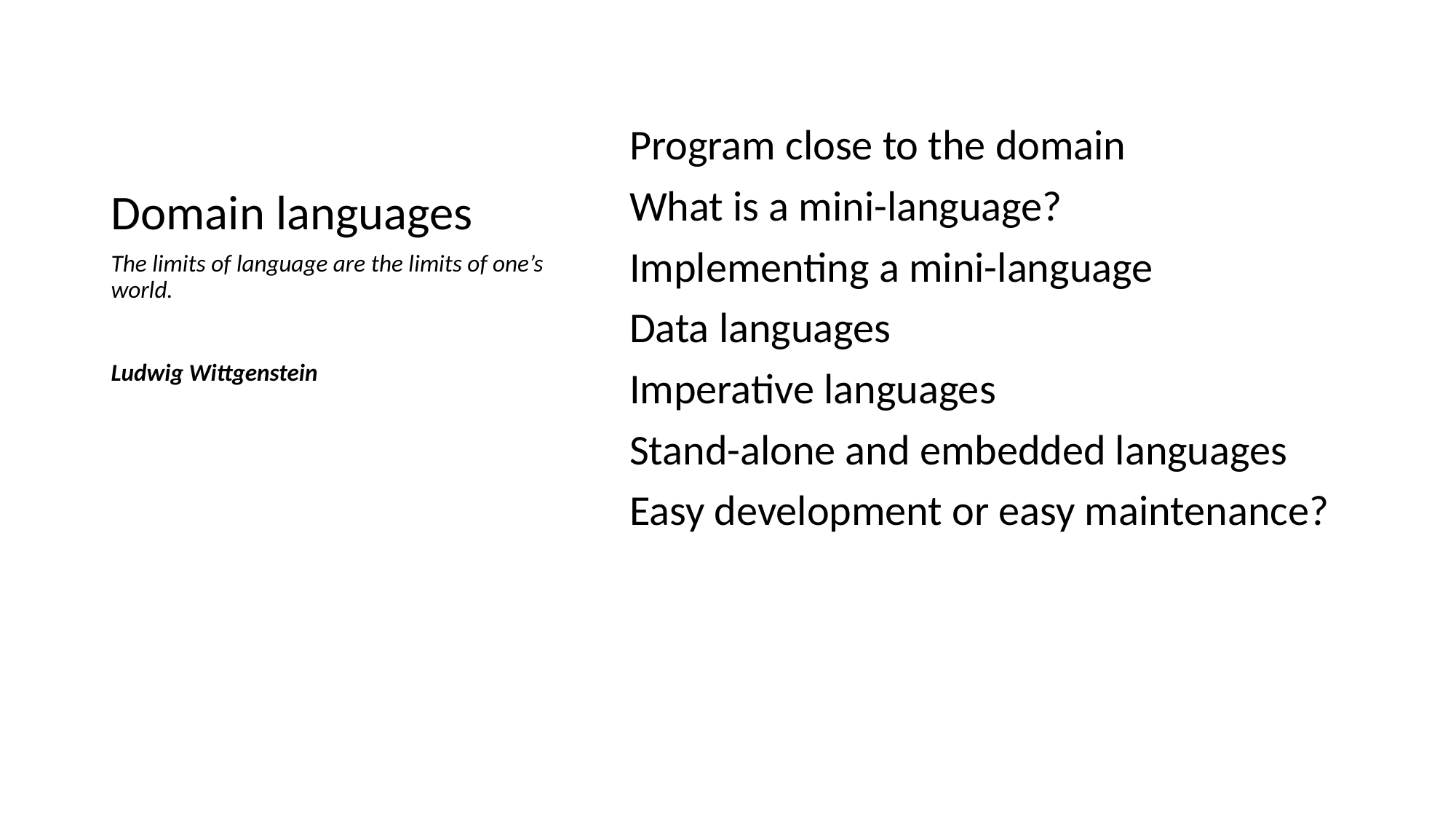

# Domain languages
Program close to the domain
What is a mini-language?
Implementing a mini-language
Data languages
Imperative languages
Stand-alone and embedded languages
Easy development or easy maintenance?
The limits of language are the limits of one’s world.

Ludwig Wittgenstein